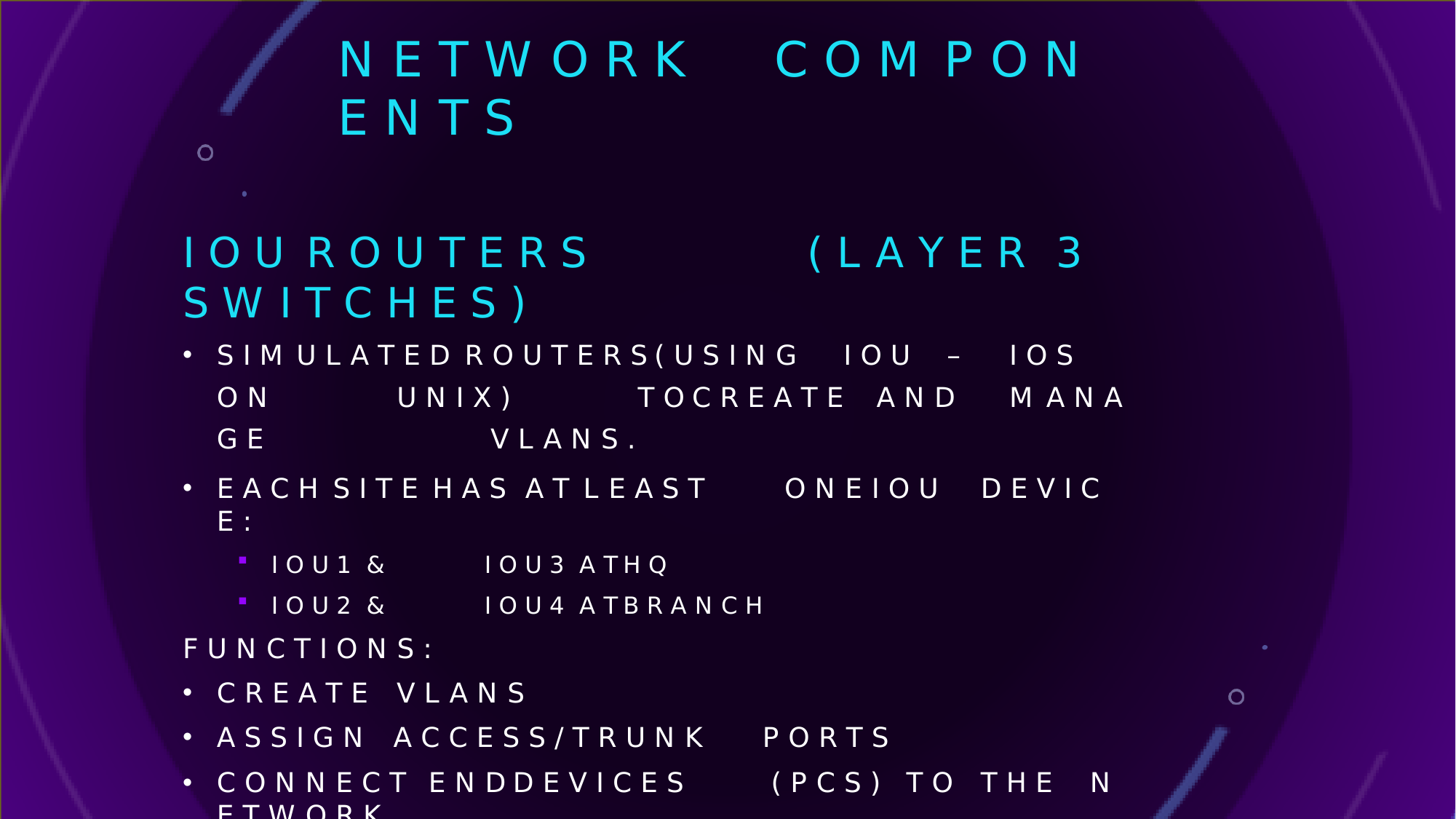

# N E T W O R K	C O M P O N E N T S
I O U	R O U T E R S	( L A Y E R	3	S W I T C H E S )
S I M U L A T E D R O U T E R S	( U S I N G	I O U	–	I O S	O N	U N I X )	T O C R E A T E	A N D	M A N A G E		V L A N S .
E A C H S I T E H A S	A T L E A S T	O N E	I O U	D E V I C E :
I O U 1 &	I O U 3 A T	H Q
I O U 2 &	I O U 4 A T	B R A N C H
F U N C T I O N S :
C R E A T E	V L A N S
A S S I G N	A C C E S S / T R U N K	P O R T S
C O N N E C T	E N D	D E V I C E S	( P C S )	T O	T H E	N E T W O R K